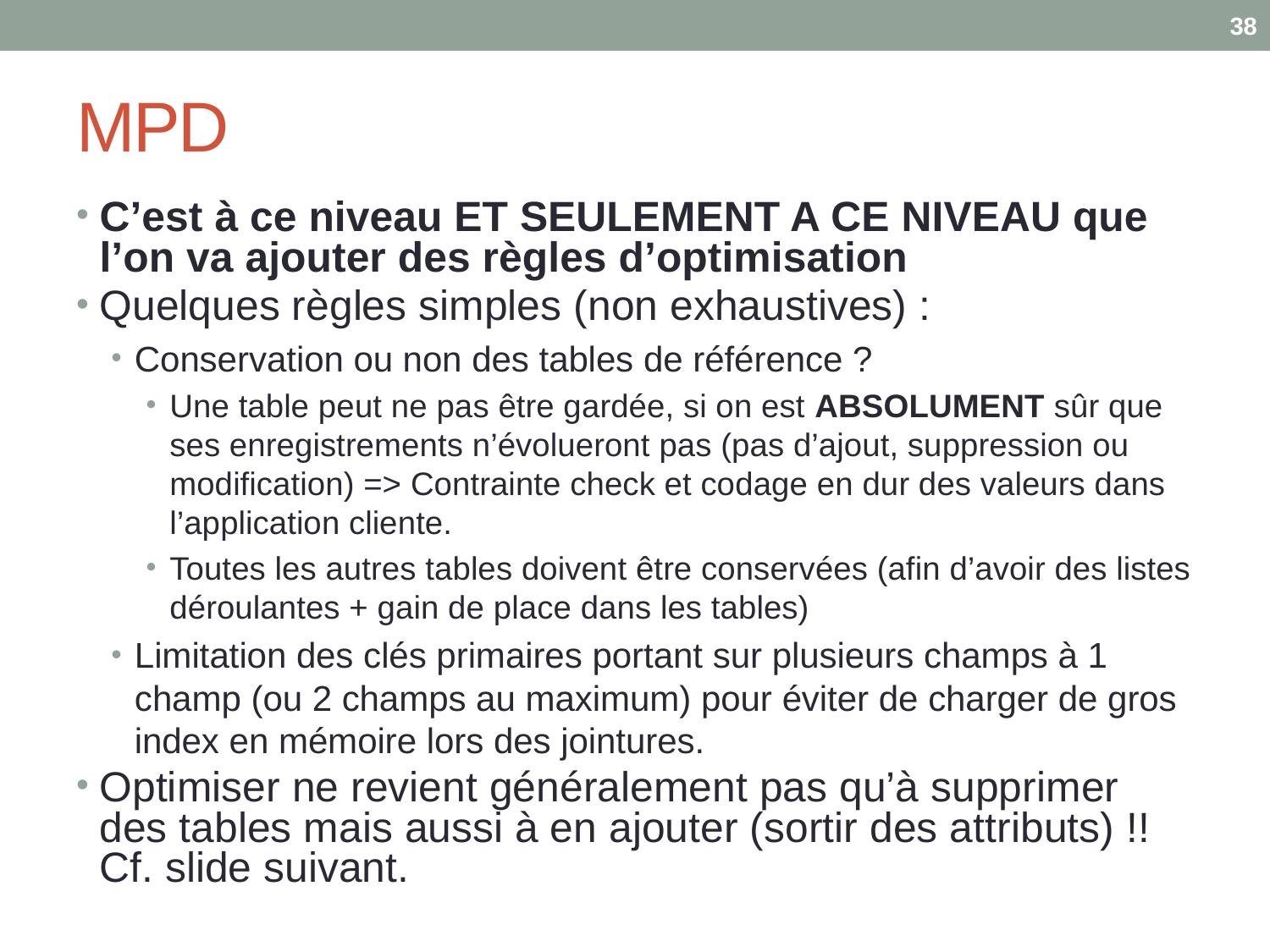

38
# MPD
C’est à ce niveau ET SEULEMENT A CE NIVEAU que l’on va ajouter des règles d’optimisation
Quelques règles simples (non exhaustives) :
Conservation ou non des tables de référence ?
Une table peut ne pas être gardée, si on est ABSOLUMENT sûr que ses enregistrements n’évolueront pas (pas d’ajout, suppression ou modification) => Contrainte check et codage en dur des valeurs dans l’application cliente.
Toutes les autres tables doivent être conservées (afin d’avoir des listes déroulantes + gain de place dans les tables)
Limitation des clés primaires portant sur plusieurs champs à 1 champ (ou 2 champs au maximum) pour éviter de charger de gros index en mémoire lors des jointures.
Optimiser ne revient généralement pas qu’à supprimer des tables mais aussi à en ajouter (sortir des attributs) !! Cf. slide suivant.